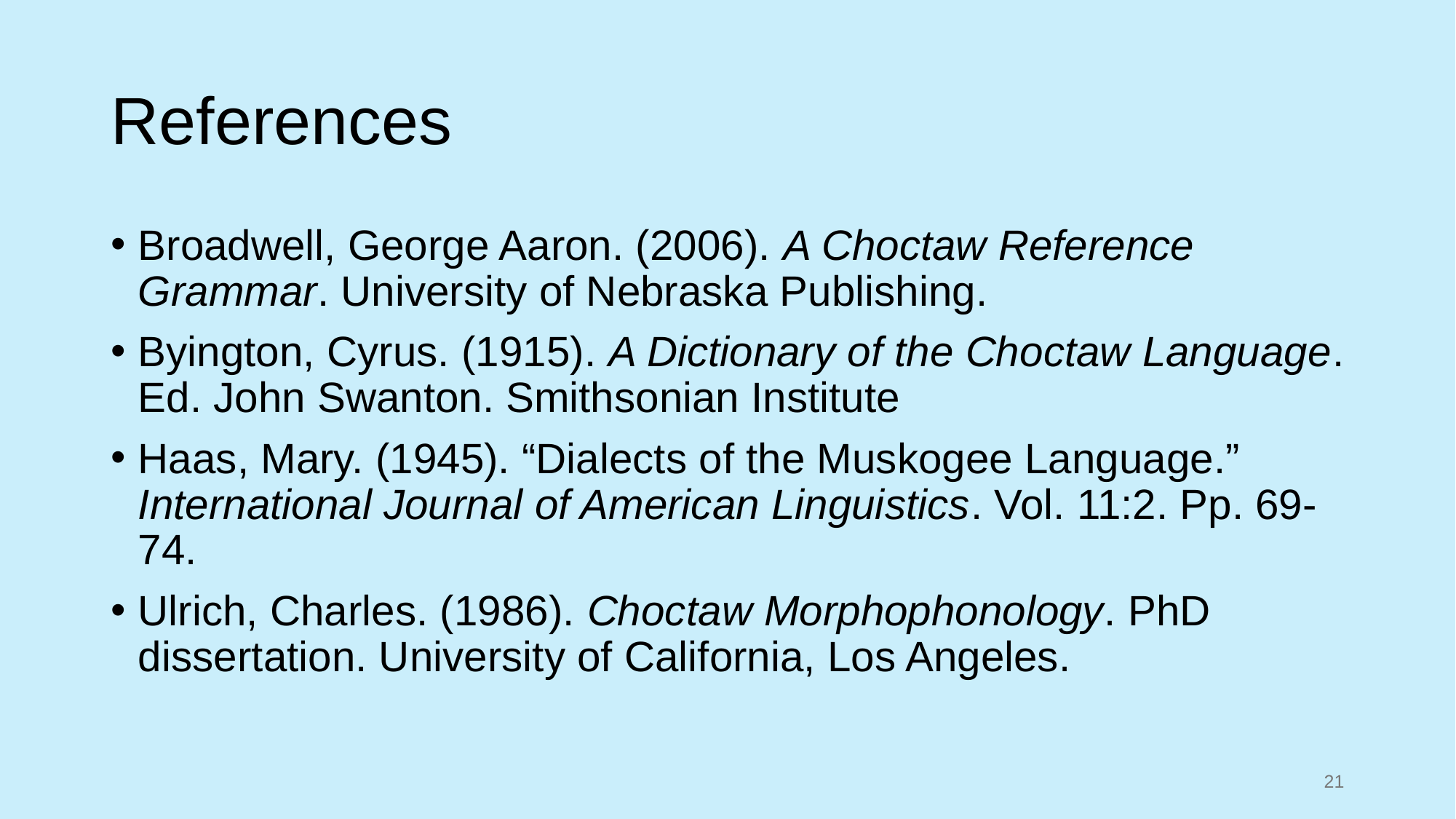

# References
Broadwell, George Aaron. (2006). A Choctaw Reference Grammar. University of Nebraska Publishing.
Byington, Cyrus. (1915). A Dictionary of the Choctaw Language. Ed. John Swanton. Smithsonian Institute
Haas, Mary. (1945). “Dialects of the Muskogee Language.” International Journal of American Linguistics. Vol. 11:2. Pp. 69-74.
Ulrich, Charles. (1986). Choctaw Morphophonology. PhD dissertation. University of California, Los Angeles.
21